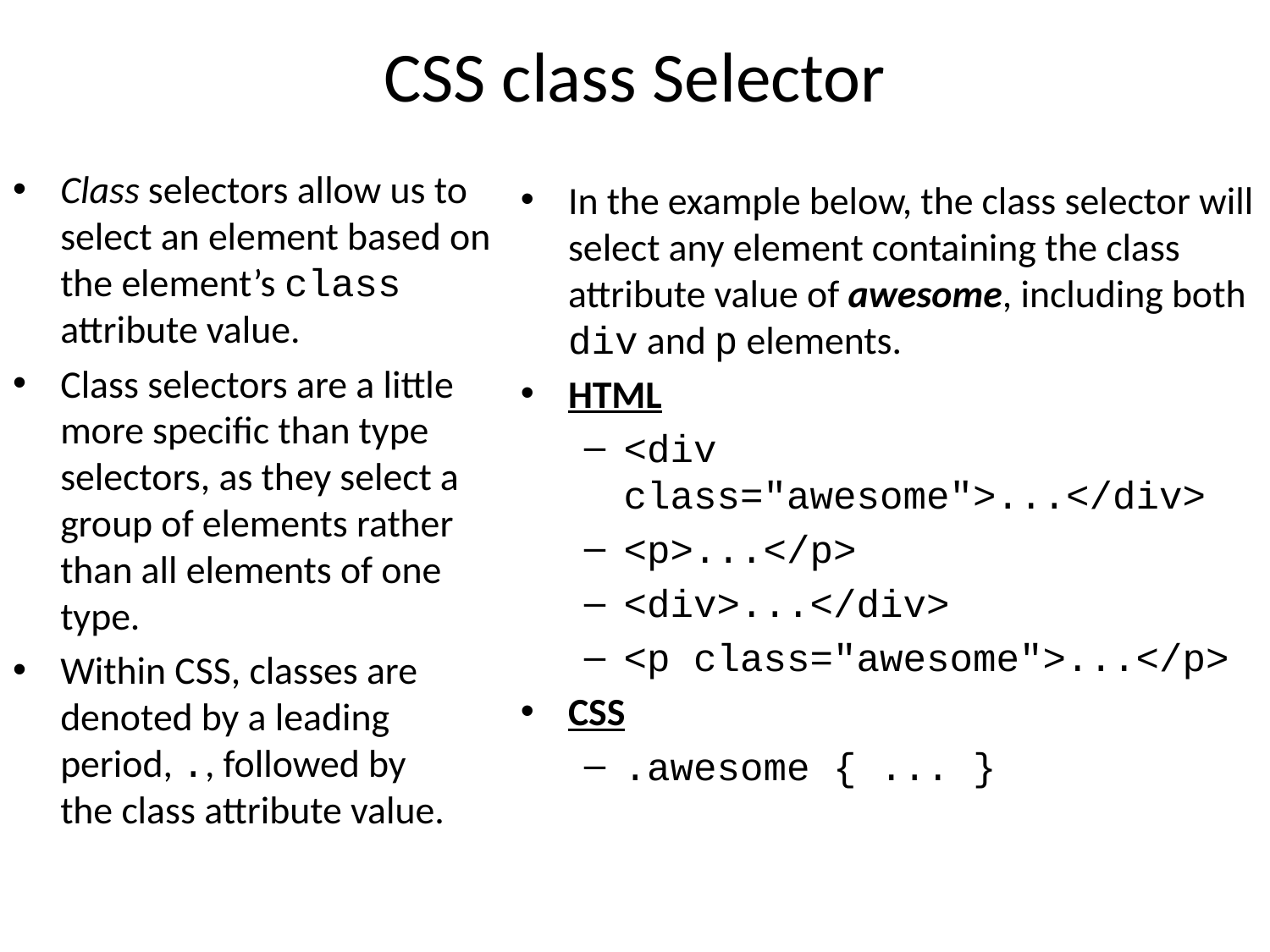

# CSS class Selector
Class selectors allow us to select an element based on the element’s class attribute value.
Class selectors are a little more specific than type selectors, as they select a group of elements rather than all elements of one type.
Within CSS, classes are denoted by a leading period, ., followed by the class attribute value.
In the example below, the class selector will select any element containing the class attribute value of awesome, including both div and p elements.
HTML
<div class="awesome">...</div>
<p>...</p>
<div>...</div>
<p class="awesome">...</p>
CSS
.awesome { ... }